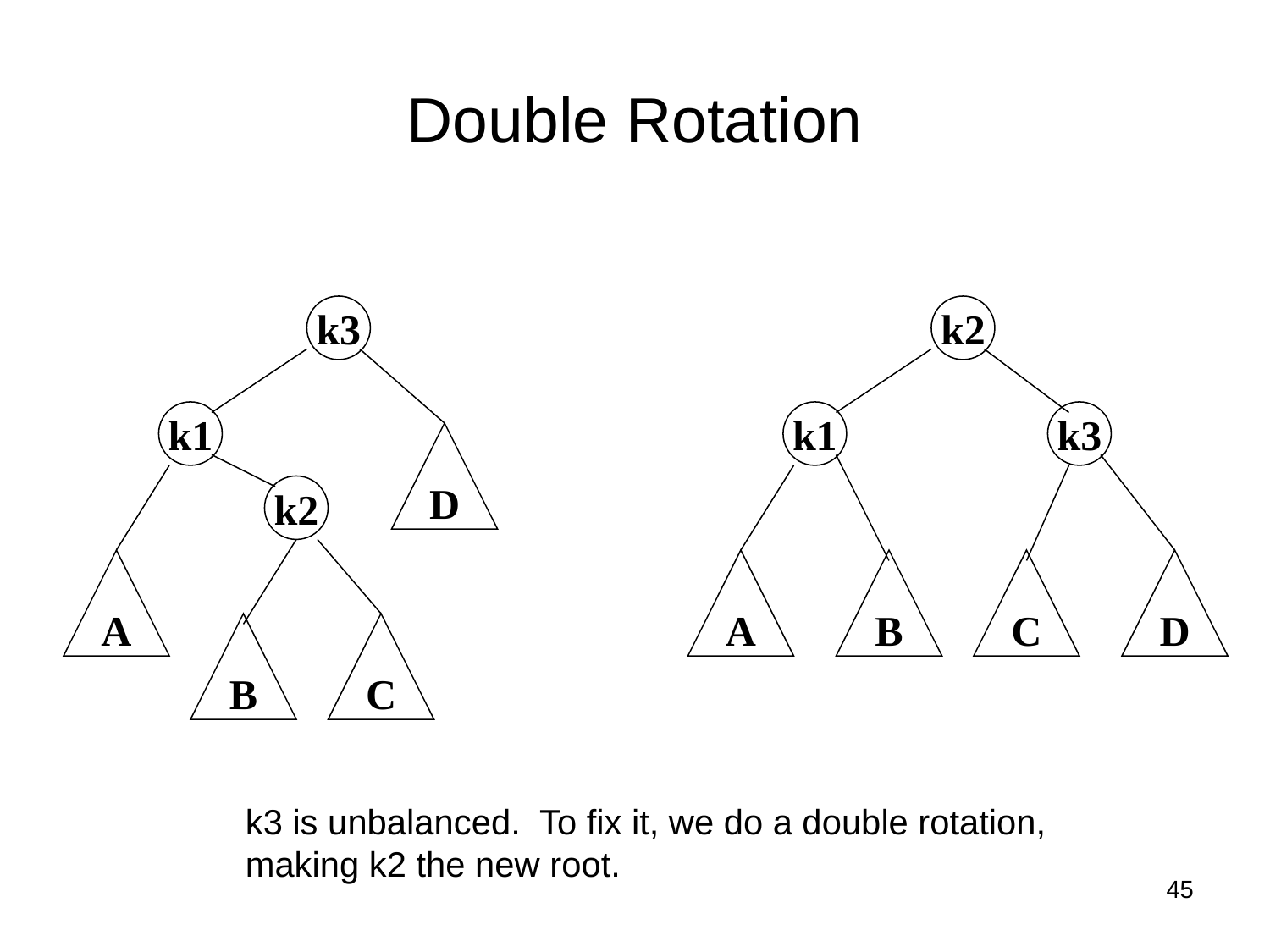

# Double Rotation
k3
k2

k1
k1
k3
D

k2

A
A
B
C
D
B
C
k3 is unbalanced.  To fix it, we do a double rotation, making k2 the new root.
45